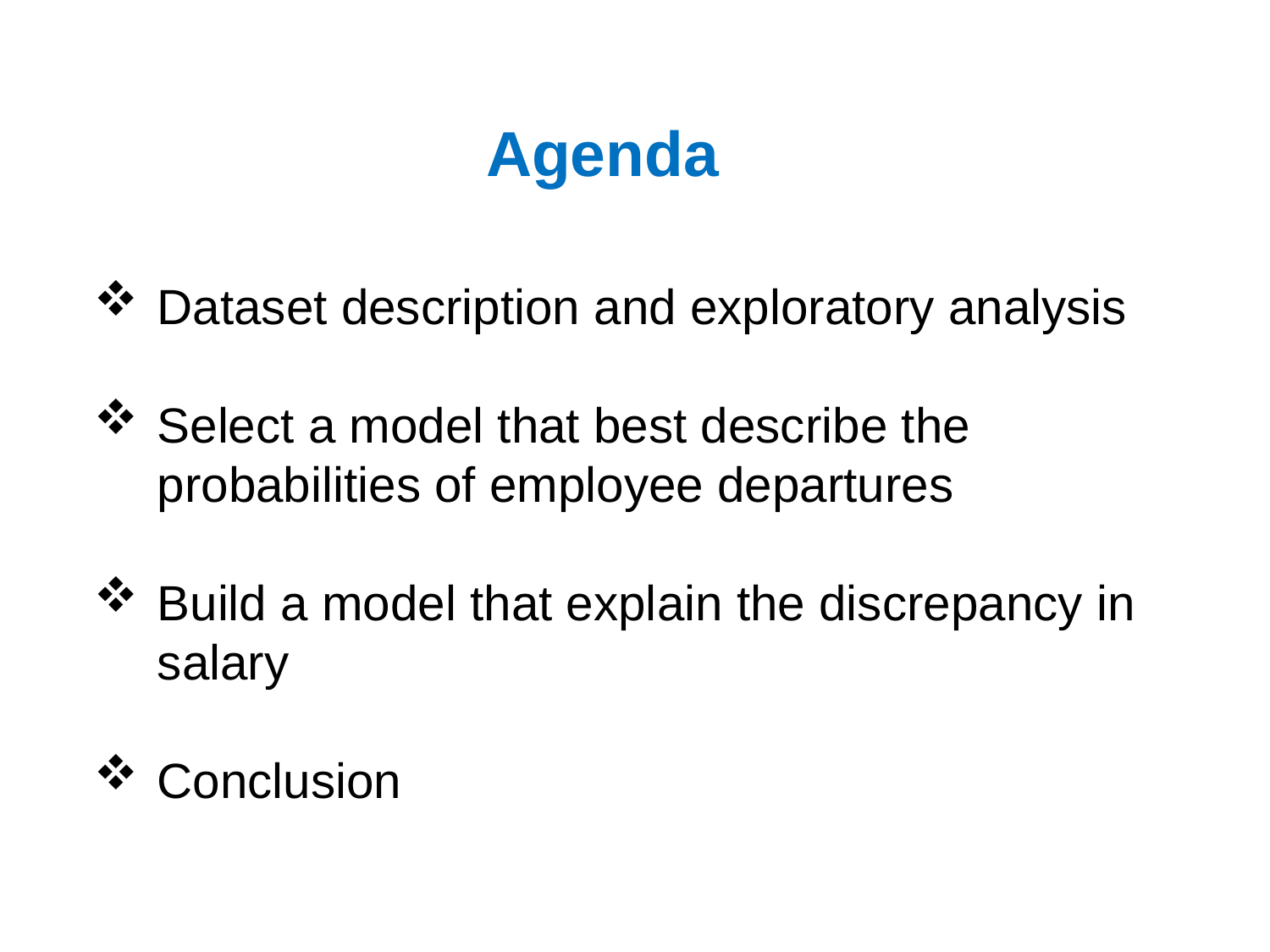

Agenda
Dataset description and exploratory analysis

Select a model that best describe the probabilities of employee departures

Build a model that explain the discrepancy in salary

Conclusion